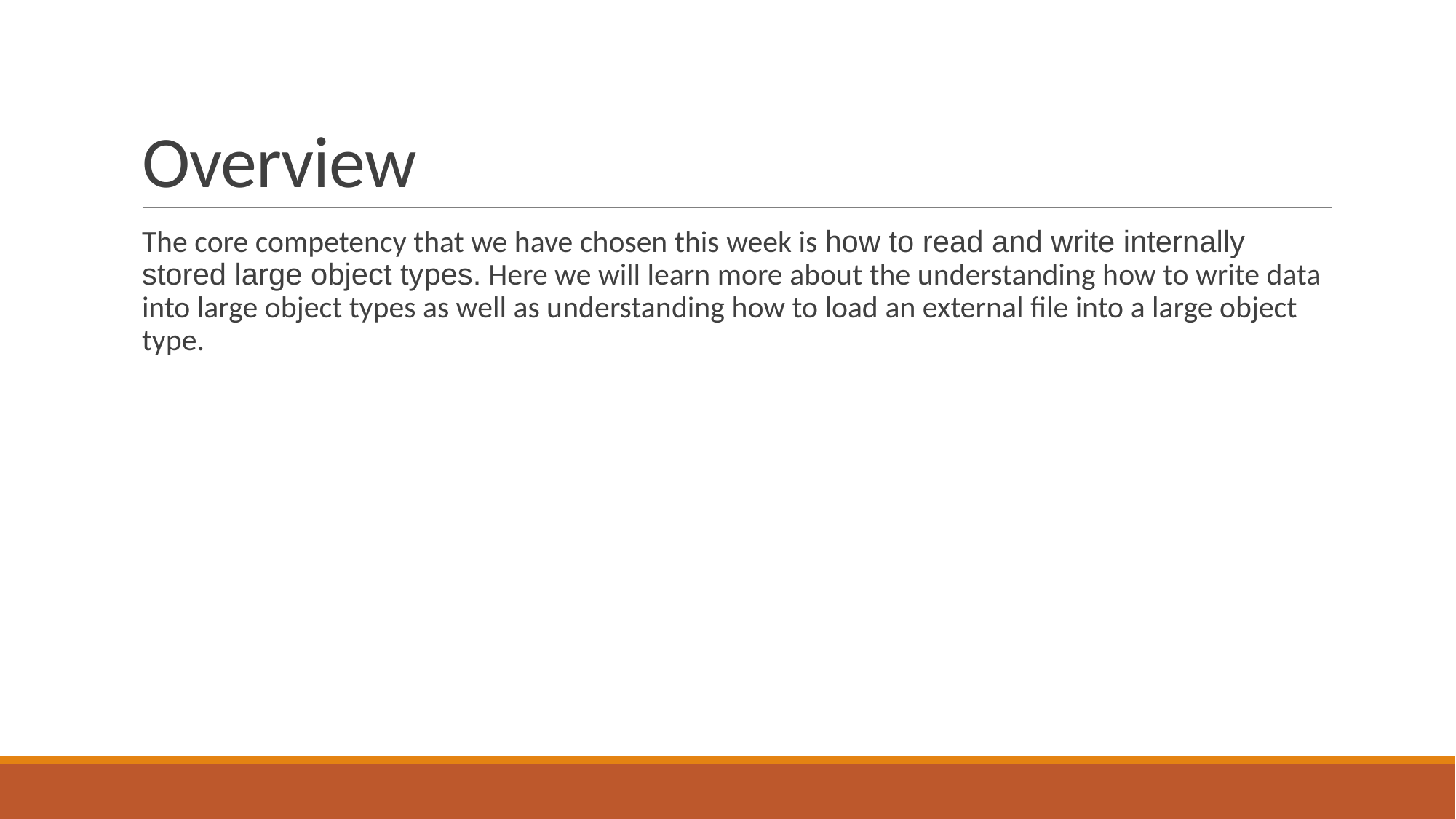

# Overview
The core competency that we have chosen this week is how to read and write internally stored large object types. Here we will learn more about the understanding how to write data into large object types as well as understanding how to load an external file into a large object type.